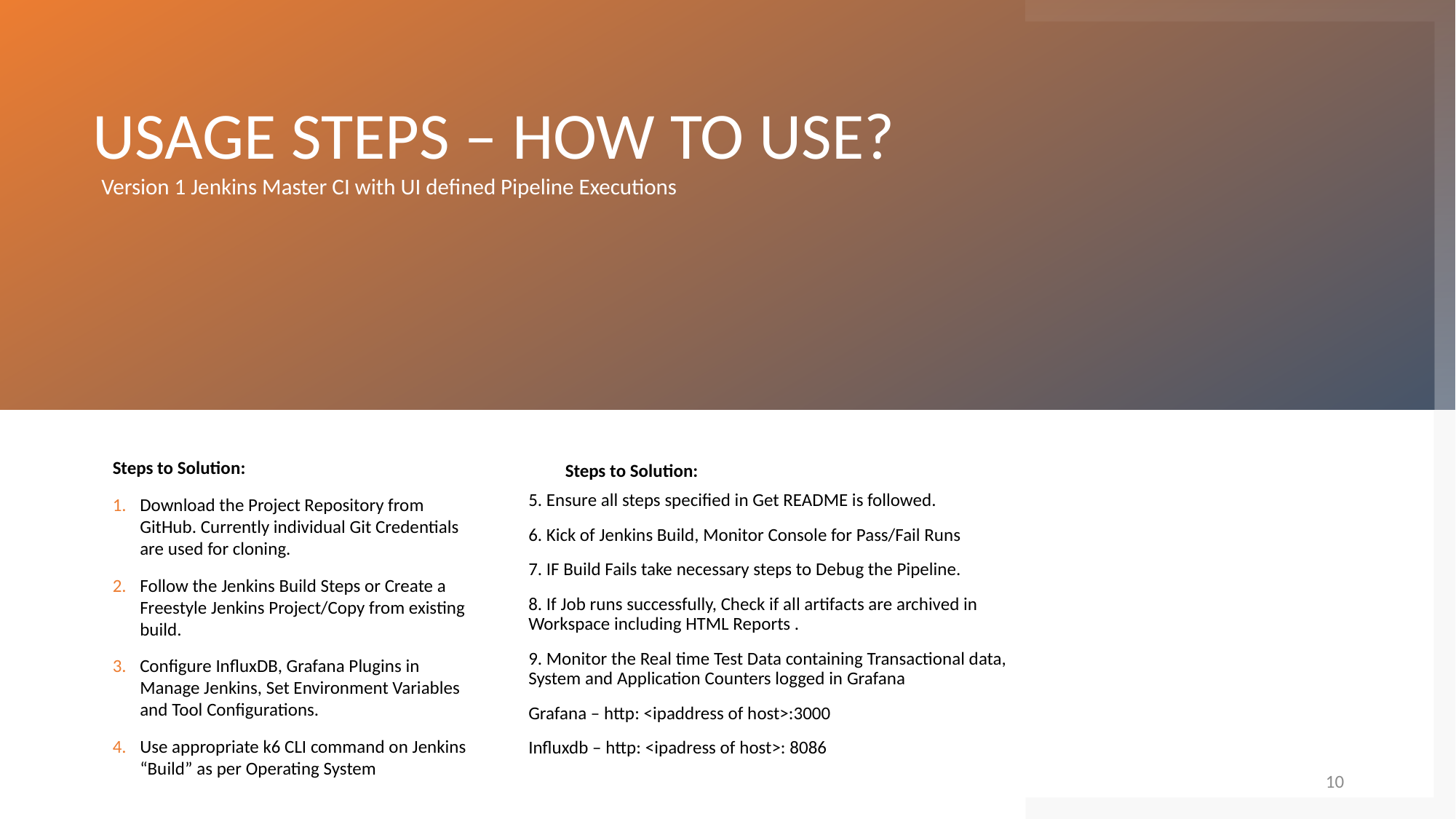

# USAGE STEPS – HOW TO USE?
Version 1 Jenkins Master CI with UI defined Pipeline Executions

5. Ensure all steps specified in Get README is followed.
6. Kick of Jenkins Build, Monitor Console for Pass/Fail Runs
7. IF Build Fails take necessary steps to Debug the Pipeline.
8. If Job runs successfully, Check if all artifacts are archived in Workspace including HTML Reports .
9. Monitor the Real time Test Data containing Transactional data, System and Application Counters logged in Grafana
Grafana – http: <ipaddress of host>:3000
Influxdb – http: <ipadress of host>: 8086
Steps to Solution:

Steps to Solution:
Download the Project Repository from GitHub. Currently individual Git Credentials are used for cloning.
Follow the Jenkins Build Steps or Create a Freestyle Jenkins Project/Copy from existing build.
Configure InfluxDB, Grafana Plugins in Manage Jenkins, Set Environment Variables and Tool Configurations.
Use appropriate k6 CLI command on Jenkins “Build” as per Operating System

10